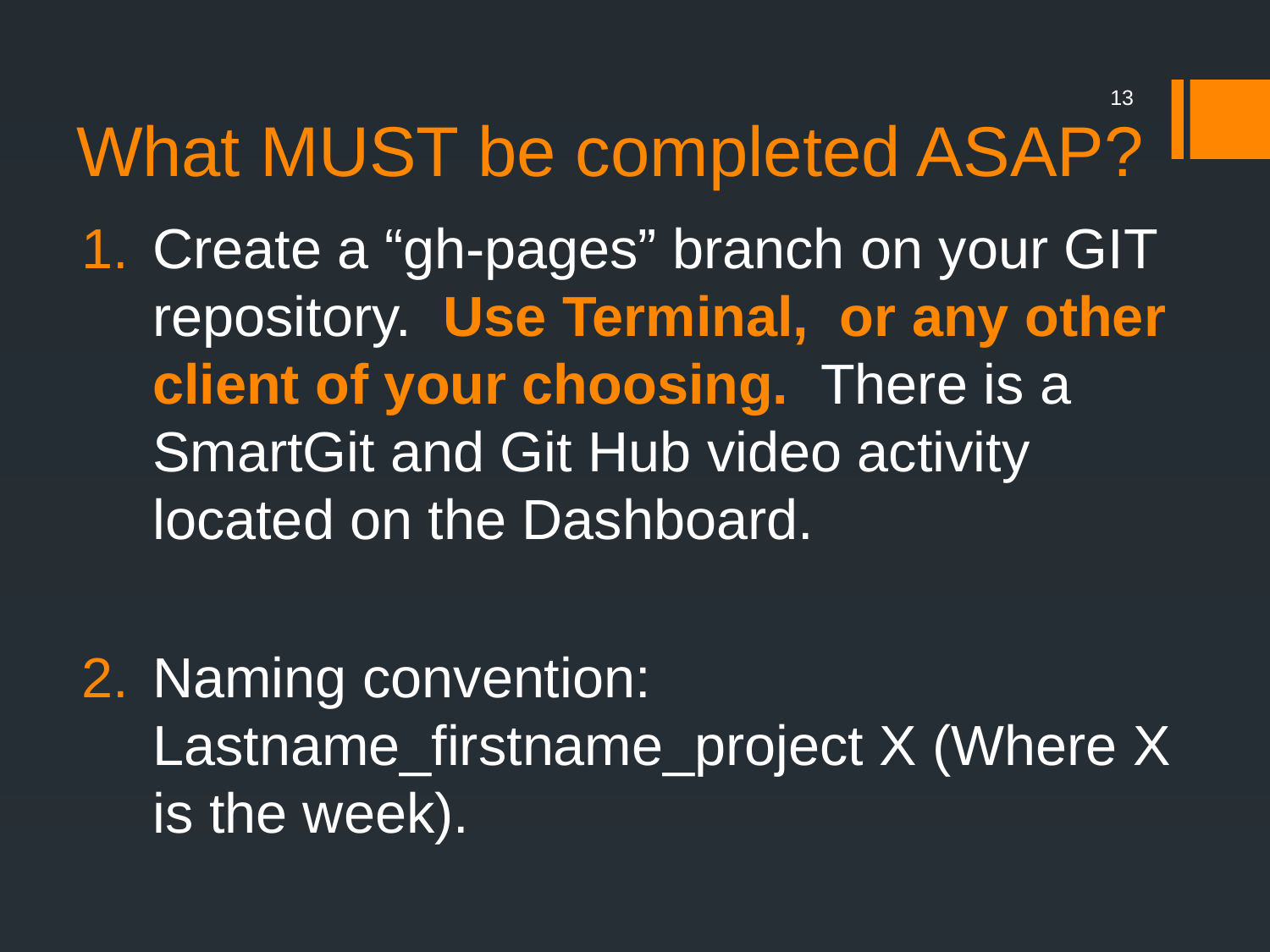

# What MUST be completed ASAP?
13
Create a “gh-pages” branch on your GIT repository.  Use Terminal,  or any other client of your choosing.  There is a SmartGit and Git Hub video activity located on the Dashboard.

Naming convention: Lastname_firstname_project X (Where X is the week).